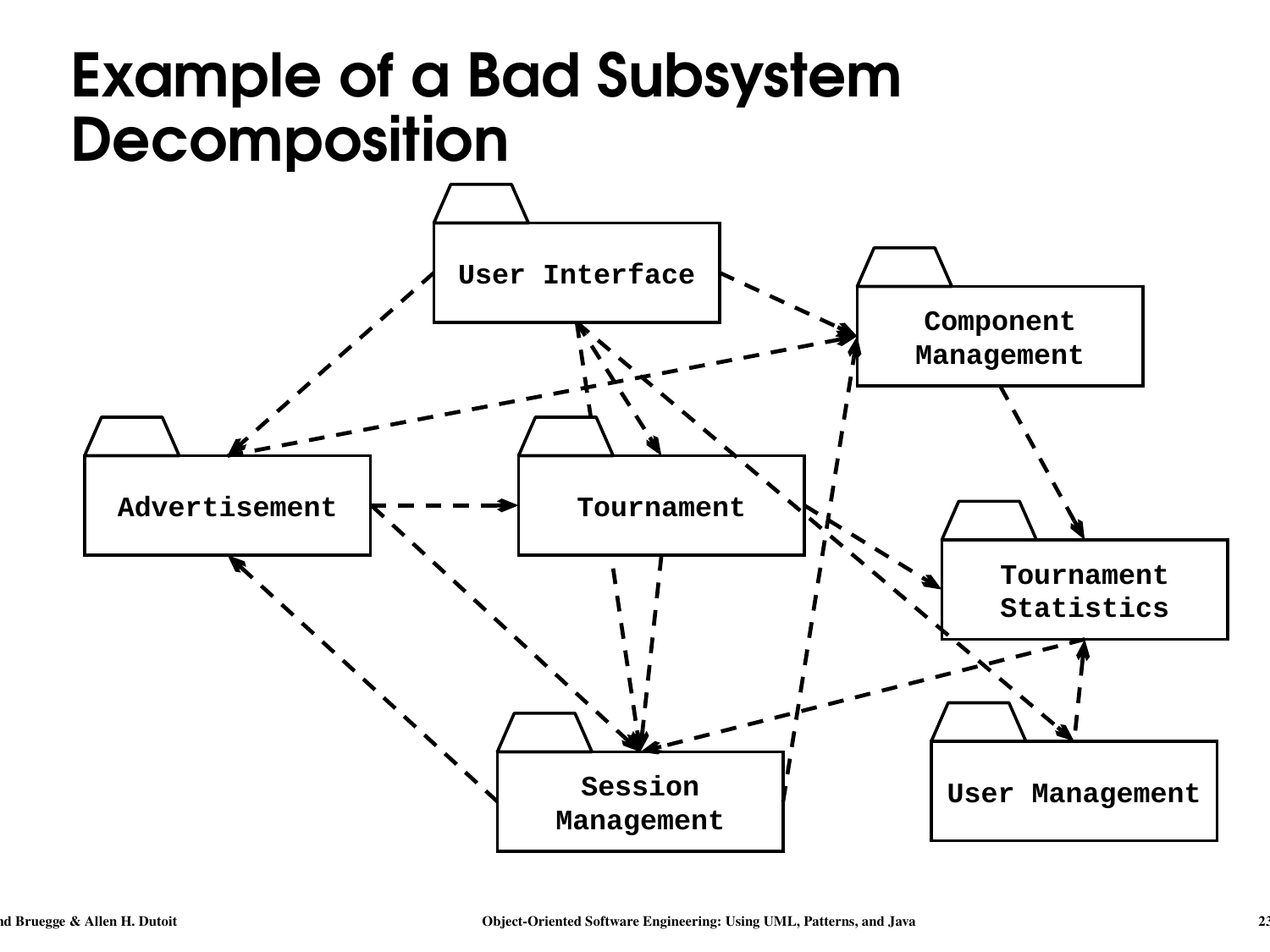

# Example of a Bad Subsystem Decomposition

User Interface

Component Management

Advertisement

Tournament

Tournament Statistics

User Management

Session Management